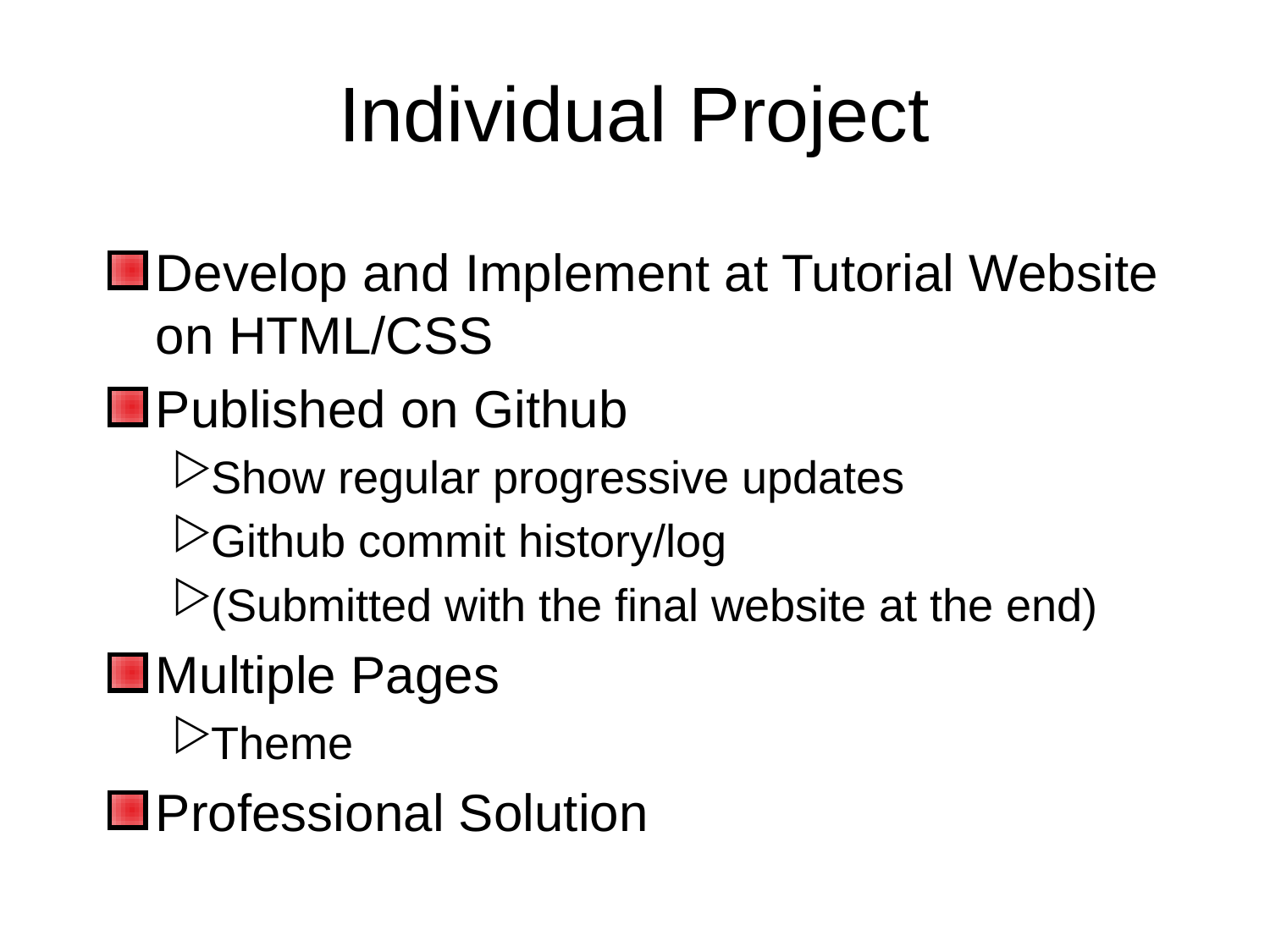

# Individual Project
Develop and Implement at Tutorial Website on HTML/CSS
Published on Github
Show regular progressive updates
Github commit history/log
(Submitted with the final website at the end)
Multiple Pages
Theme
Professional Solution